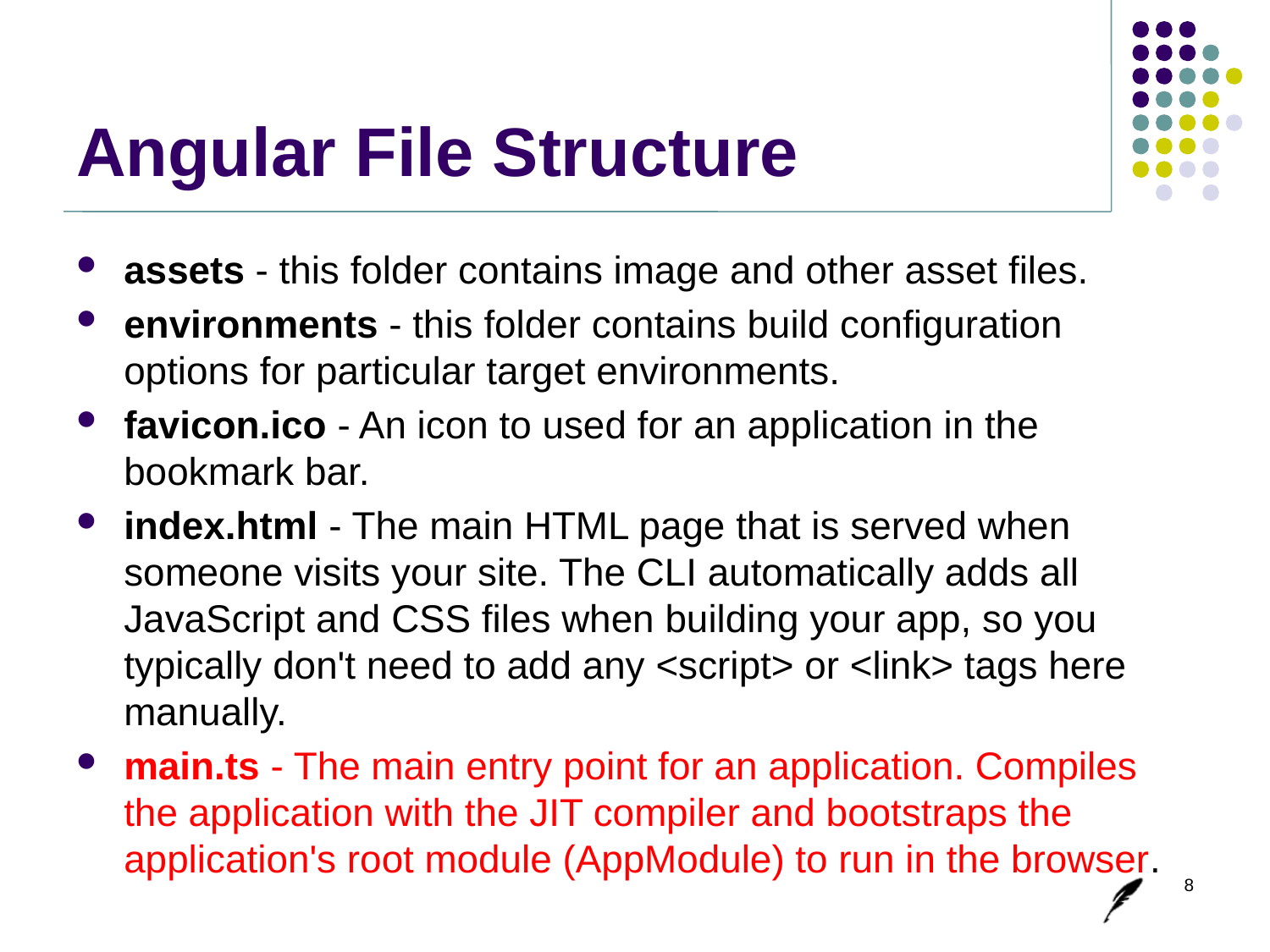

# Angular File Structure
assets - this folder contains image and other asset files.
environments - this folder contains build configuration options for particular target environments.
favicon.ico - An icon to used for an application in the bookmark bar.
index.html - The main HTML page that is served when someone visits your site. The CLI automatically adds all JavaScript and CSS files when building your app, so you typically don't need to add any <script> or <link> tags here manually.
main.ts - The main entry point for an application. Compiles the application with the JIT compiler and bootstraps the application's root module (AppModule) to run in the browser.

8